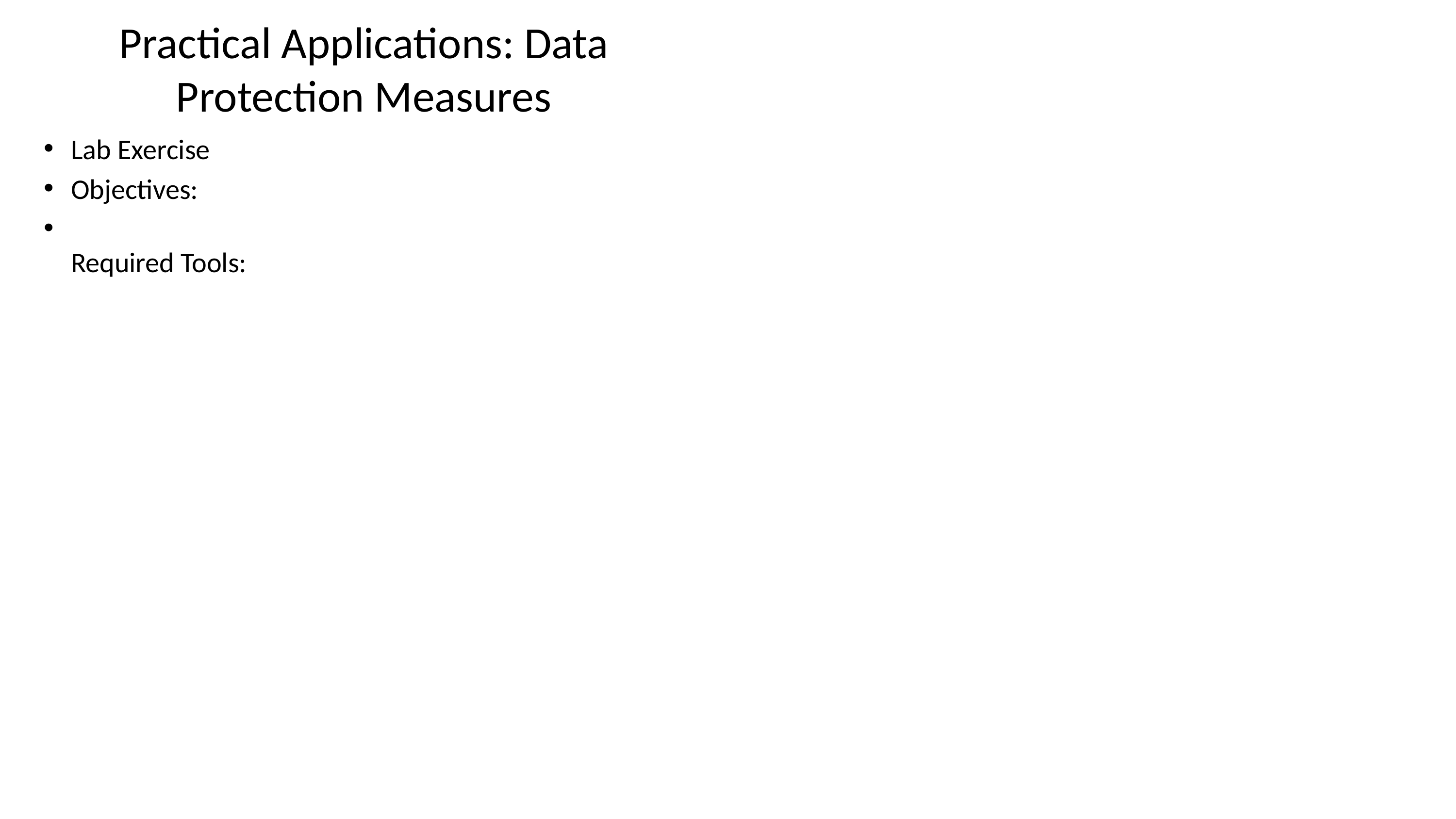

# Practical Applications: Data Protection Measures
Lab Exercise
Objectives:
Required Tools: